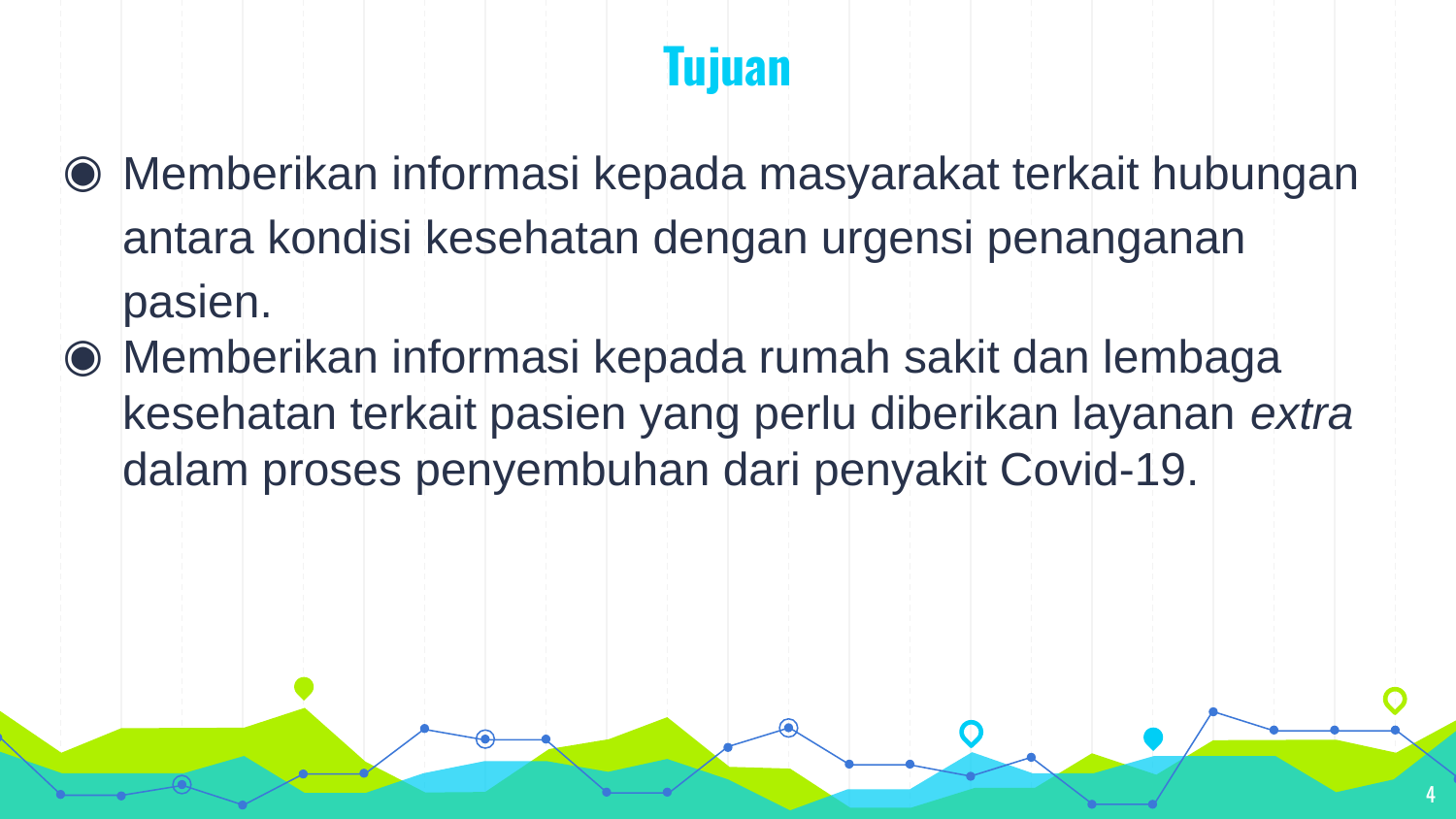

# Tujuan
Memberikan informasi kepada masyarakat terkait hubungan antara kondisi kesehatan dengan urgensi penanganan pasien.
Memberikan informasi kepada rumah sakit dan lembaga kesehatan terkait pasien yang perlu diberikan layanan extra dalam proses penyembuhan dari penyakit Covid-19.
4